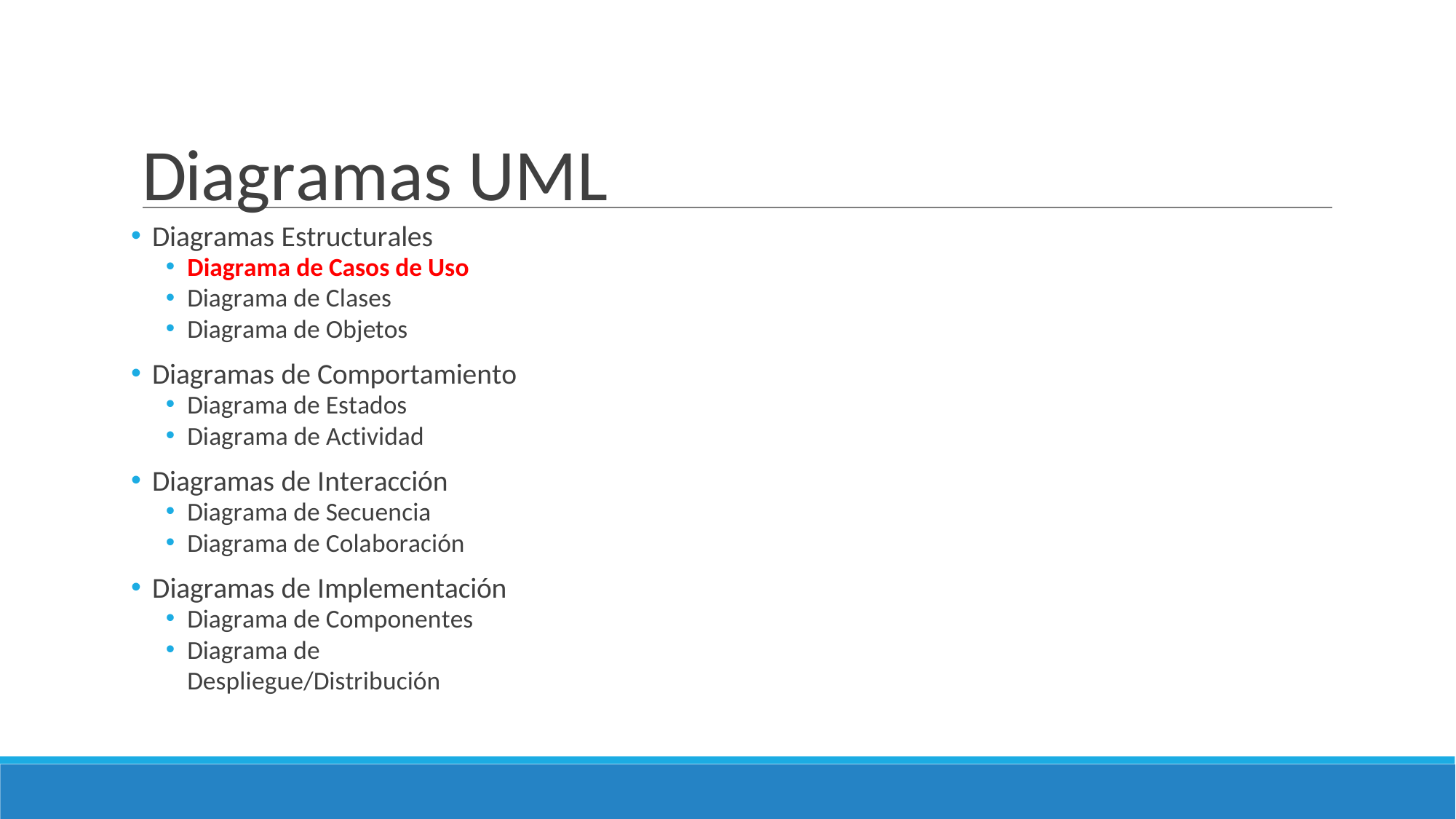

# Diagramas UML

Diagramas Estructurales
Diagrama de Casos de Uso
Diagrama de Clases
Diagrama de Objetos
Diagramas de Comportamiento
Diagrama de Estados
Diagrama de Actividad
Diagramas de Interacción
Diagrama de Secuencia
Diagrama de Colaboración
Diagramas de Implementación
Diagrama de Componentes
Diagrama de Despliegue/Distribución